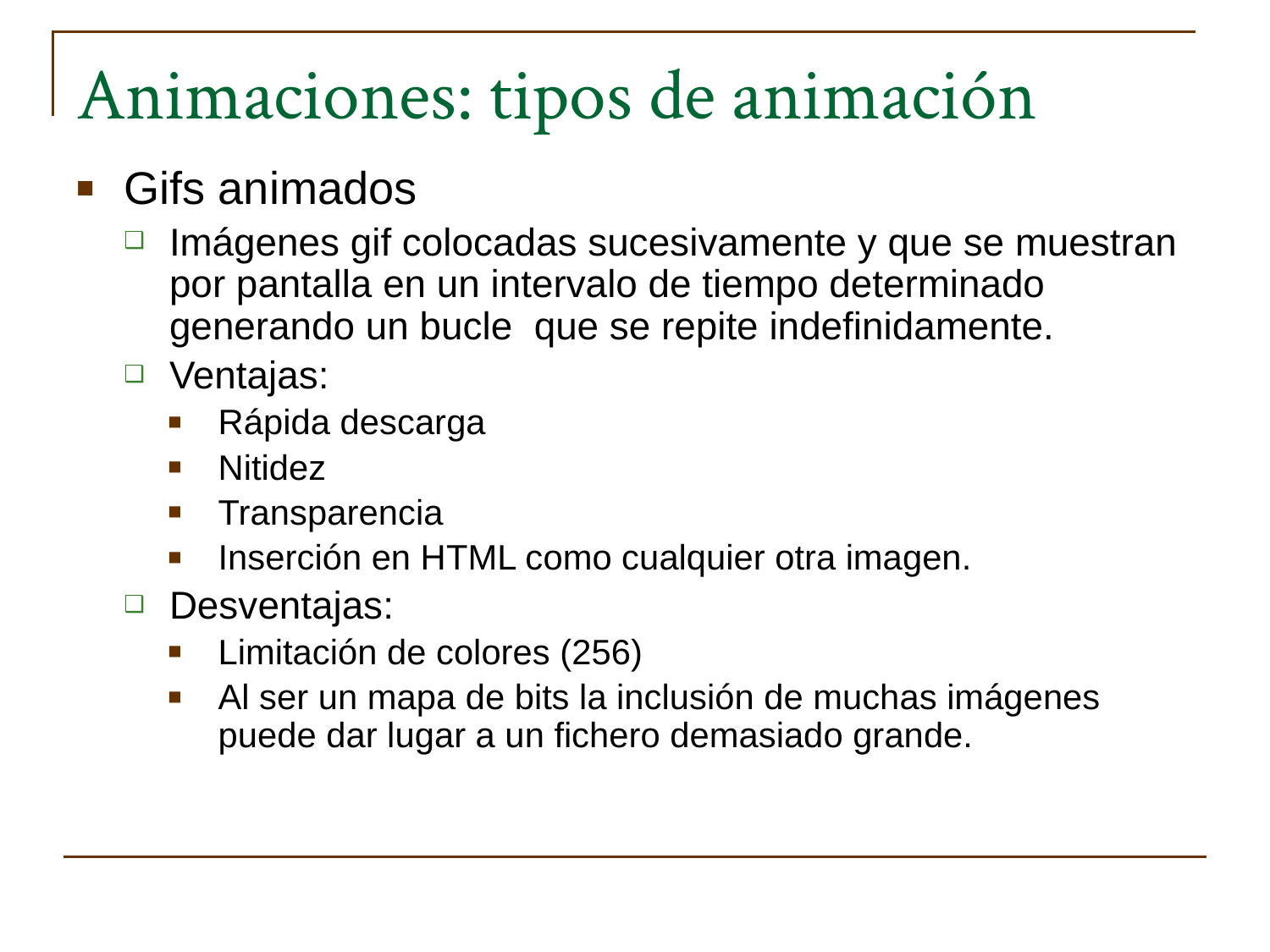

# Animaciones: tipos de animación
Gifs animados
Imágenes gif colocadas sucesivamente y que se muestran por pantalla en un intervalo de tiempo determinado generando un bucle  que se repite indefinidamente.
Ventajas:
Rápida descarga
Nitidez
Transparencia
Inserción en HTML como cualquier otra imagen.
Desventajas:
Limitación de colores (256)
Al ser un mapa de bits la inclusión de muchas imágenes puede dar lugar a un fichero demasiado grande.